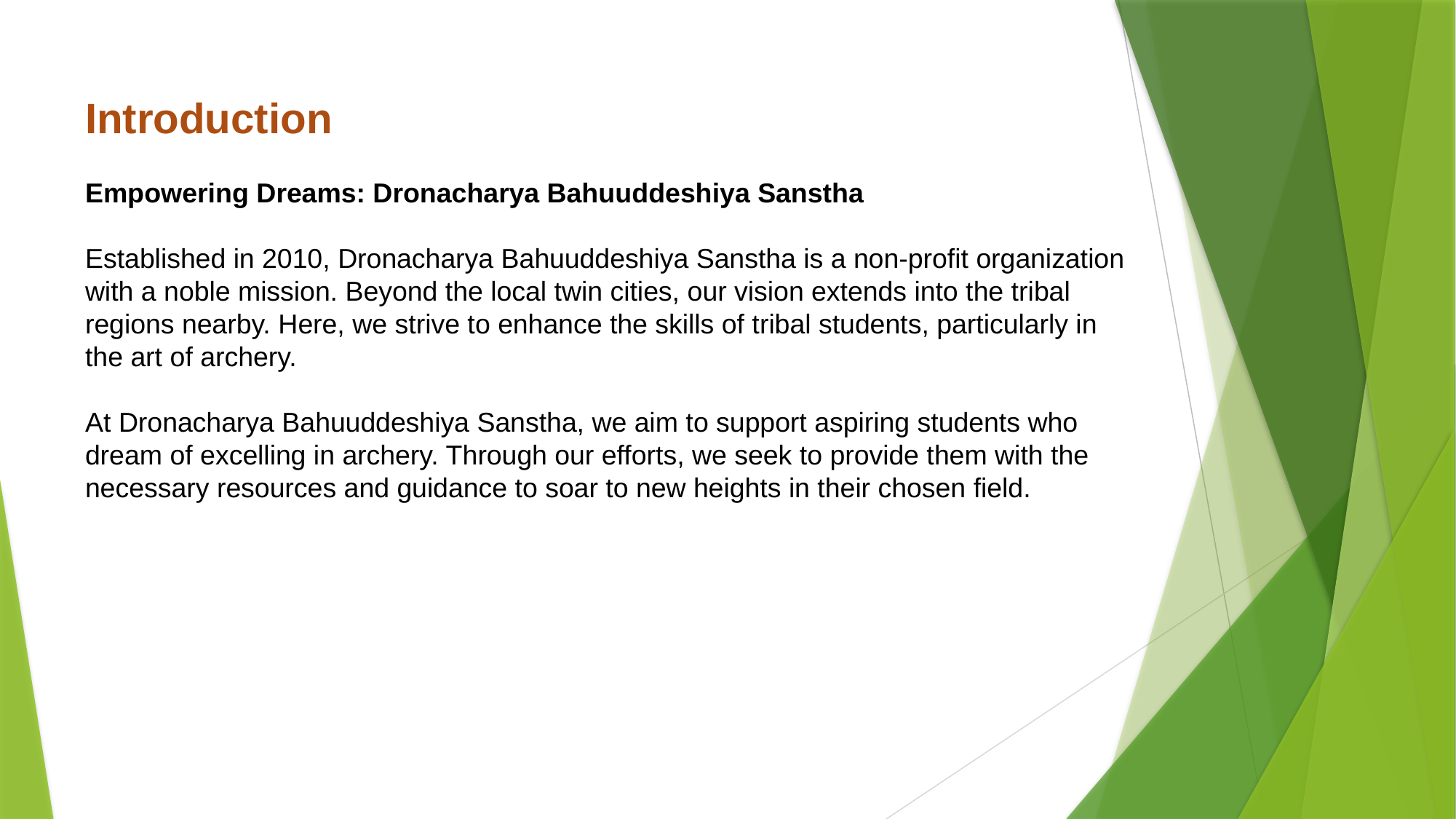

Introduction

Empowering Dreams: Dronacharya Bahuuddeshiya Sanstha

Established in 2010, Dronacharya Bahuuddeshiya Sanstha is a non-profit organization with a noble mission. Beyond the local twin cities, our vision extends into the tribal regions nearby. Here, we strive to enhance the skills of tribal students, particularly in the art of archery.

At Dronacharya Bahuuddeshiya Sanstha, we aim to support aspiring students who dream of excelling in archery. Through our efforts, we seek to provide them with the necessary resources and guidance to soar to new heights in their chosen field.